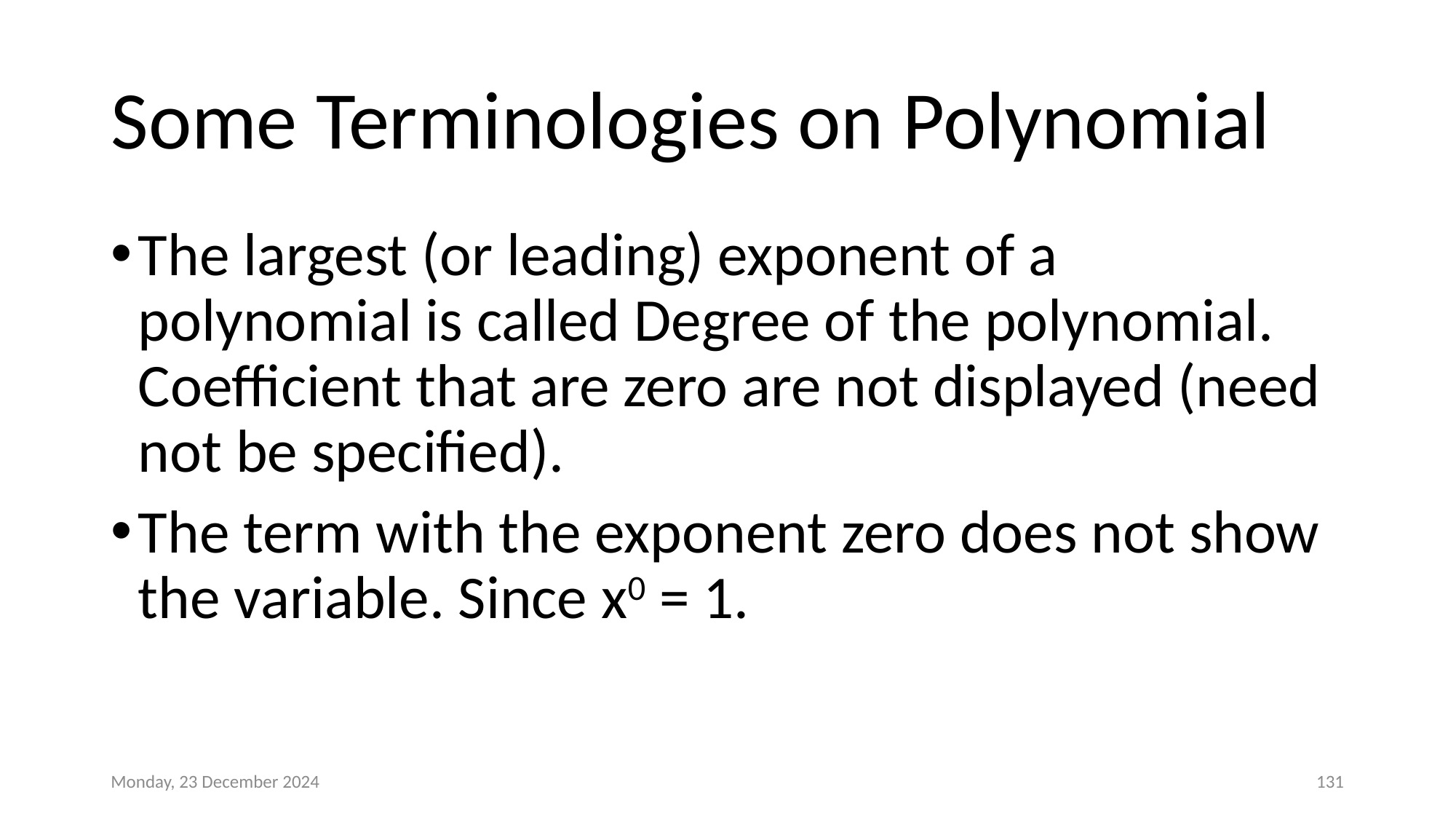

# Some Terminologies on Polynomial
The largest (or leading) exponent of a polynomial is called Degree of the polynomial. Coefficient that are zero are not displayed (need not be specified).
The term with the exponent zero does not show the variable. Since x0 = 1.
Monday, 23 December 2024
131